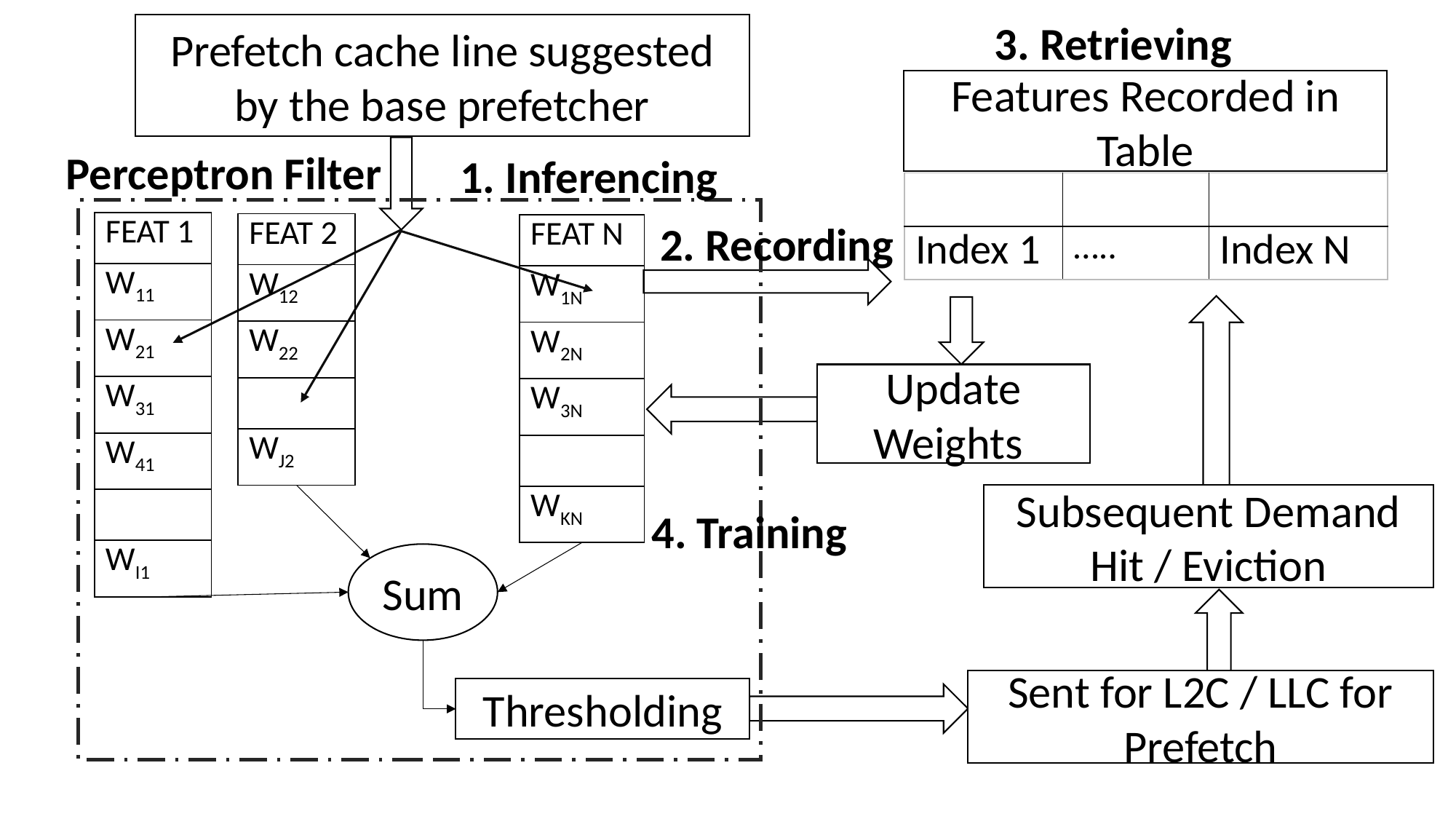

3. Retrieving
Prefetch cache line suggested by the base prefetcher
Features Recorded in Table

Perceptron Filter
1. Inferencing
|  |  |  |
| --- | --- | --- |
| Index 1 | ….. | Index N |

2. Recording
| FEAT 1 |
| --- |
| W11 |
| W21 |
| W31 |
| W41 |
|  |
| WI1 |
| FEAT 2 |
| --- |
| W12 |
| W22 |
|  |
| WJ2 |
| FEAT N |
| --- |
| W1N |
| W2N |
| W3N |
|  |
| WKN |

Update Weights

Subsequent Demand Hit / Eviction
4. Training
Sum

Sent for L2C / LLC for Prefetch
Thresholding